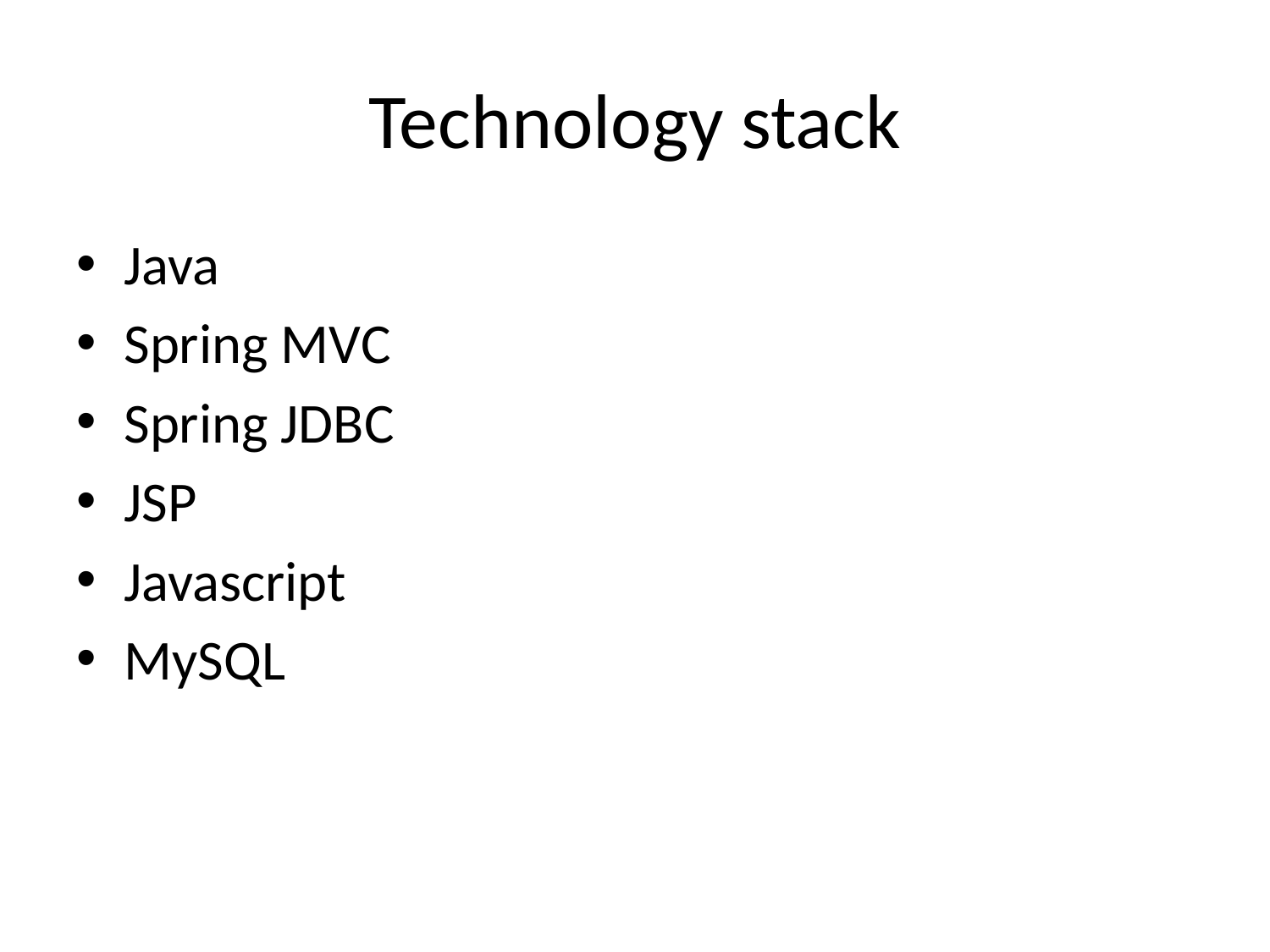

# Technology stack
Java
Spring MVC
Spring JDBC
JSP
Javascript
MySQL